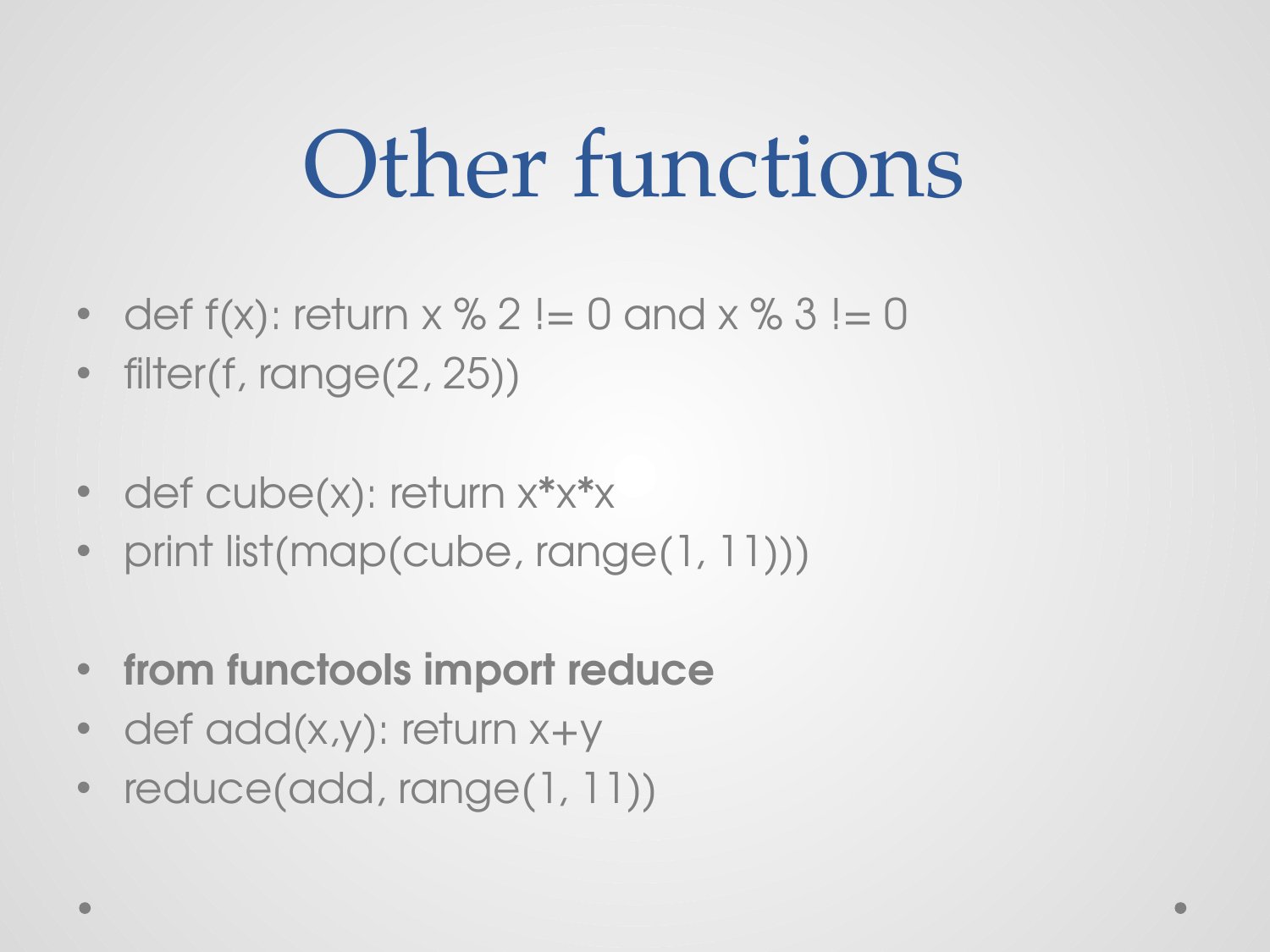

# Other functions

def f(x): return x % 2 != 0 and x % 3 != 0
filter(f, range(2, 25))

def cube(x): return x*x*x
print list(map(cube, range(1, 11)))

from functools import reduce
def add(x,y): return x+y
reduce(add, range(1, 11))